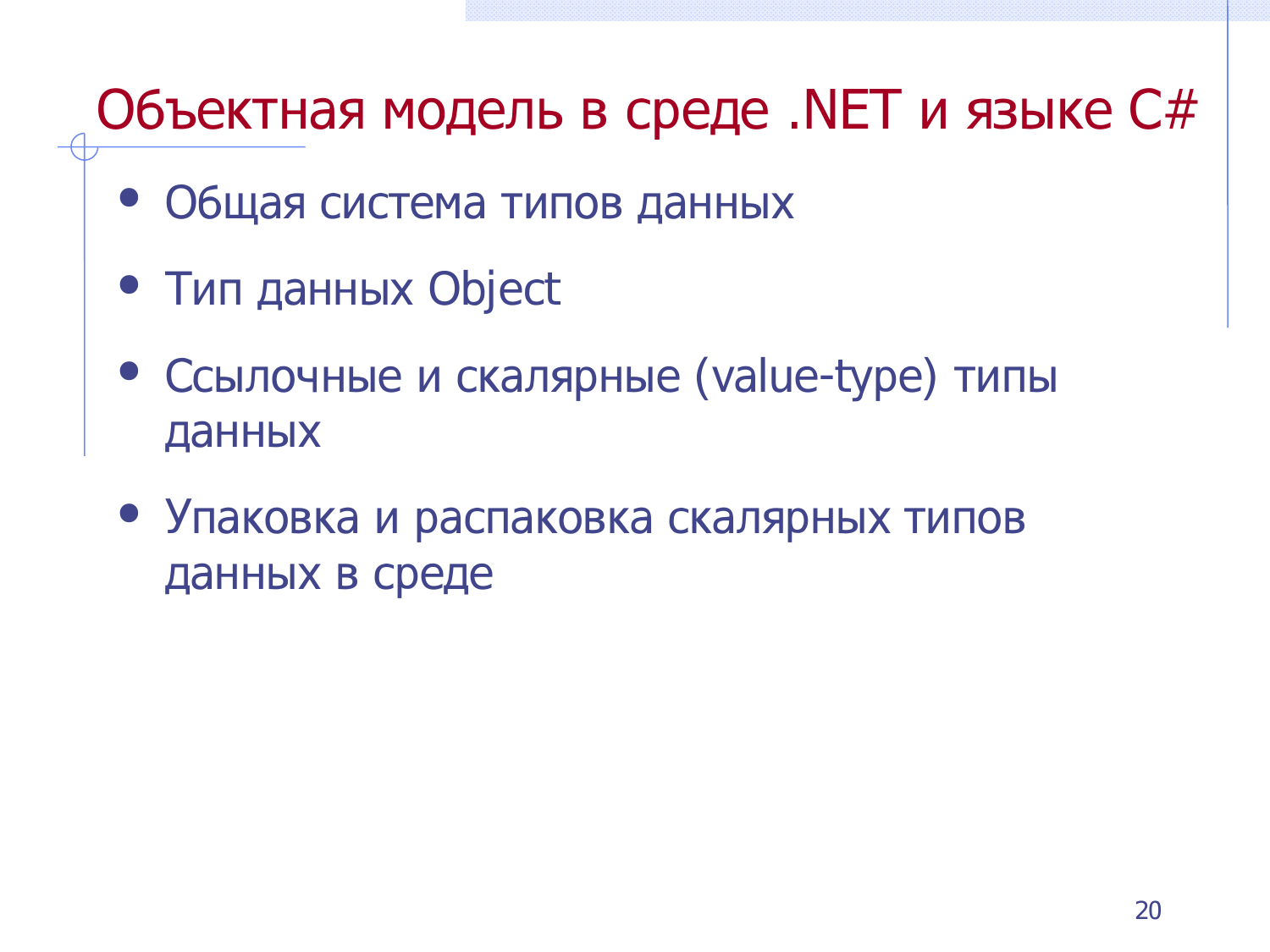

# Объектная модель в среде .NET и языке C#
Общая система типов данных
Тип данных Object
Ссылочные и скалярные (value-type) типы данных
Упаковка и распаковка скалярных типов данных в среде
20